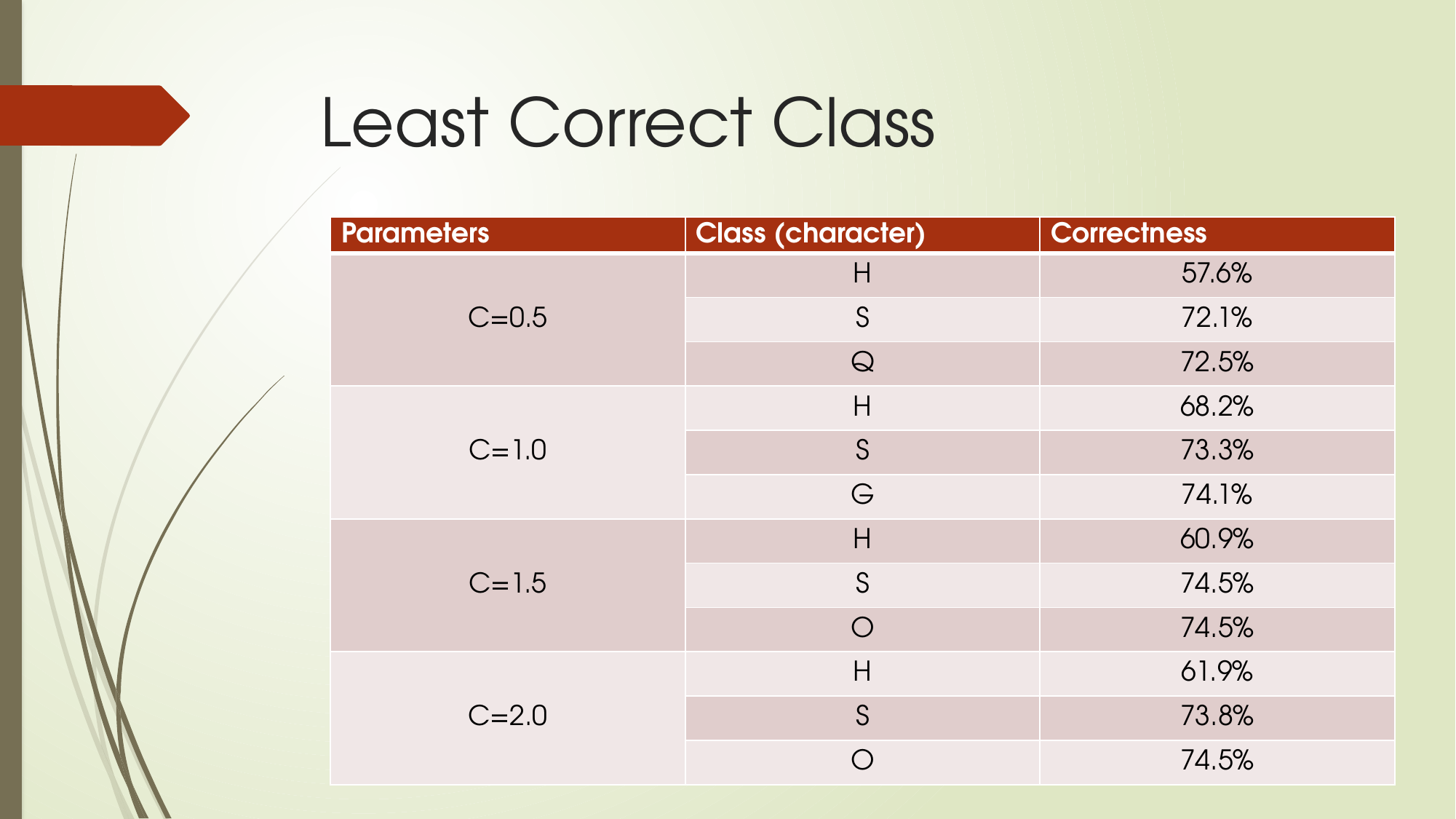

# Least Correct Class
| Parameters | Class (character) | Correctness |
| --- | --- | --- |
| C=0.5 | H | 57.6% |
|  | S | 72.1% |
|  | Q | 72.5% |
| C=1.0 | H | 68.2% |
|  | S | 73.3% |
|  | G | 74.1% |
| C=1.5 | H | 60.9% |
|  | S | 74.5% |
|  | O | 74.5% |
| C=2.0 | H | 61.9% |
|  | S | 73.8% |
|  | O | 74.5% |